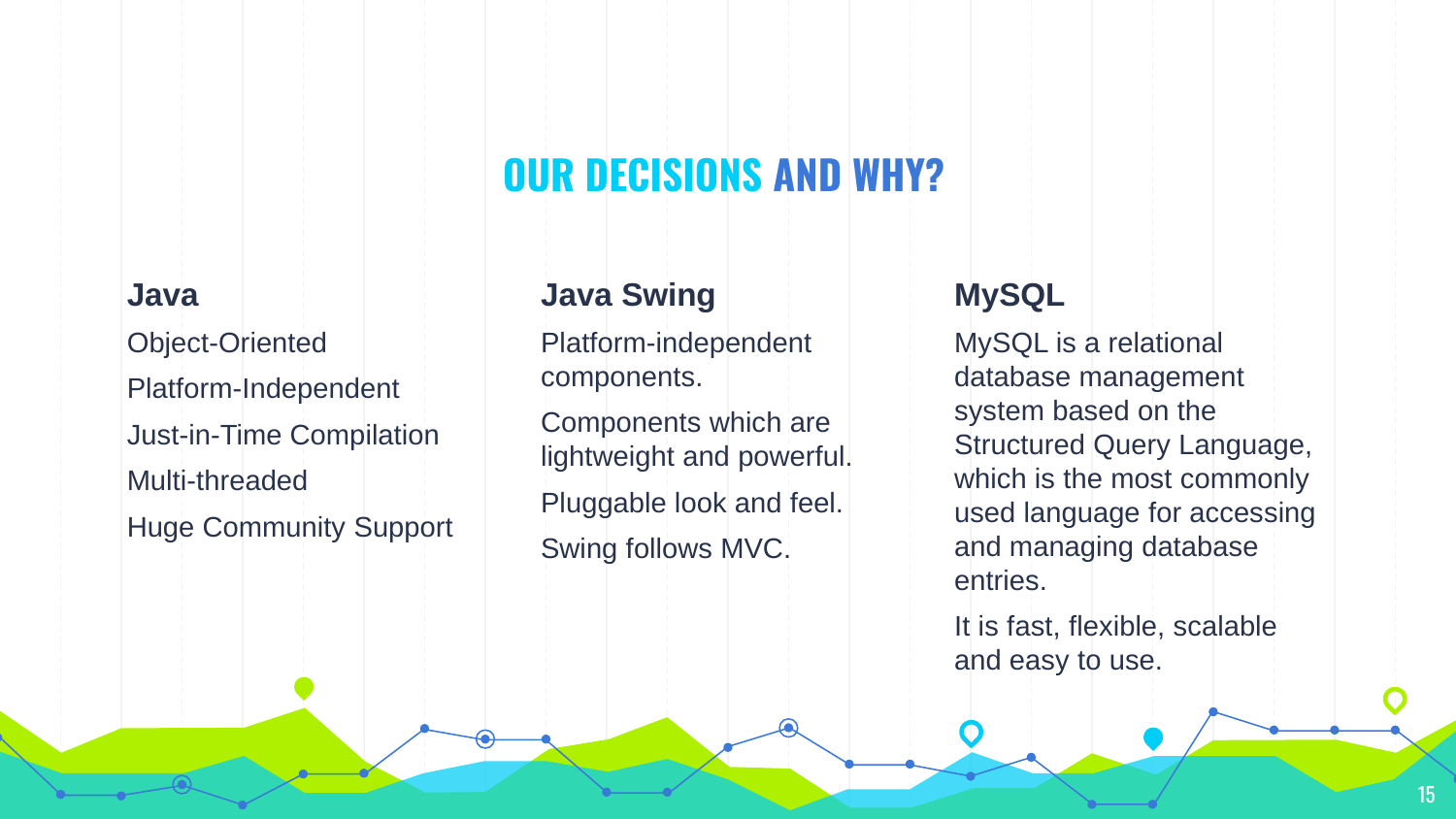

# OUR DECISIONS AND WHY?
Java
Object-Oriented
Platform-Independent
Just-in-Time Compilation
Multi-threaded
Huge Community Support
Java Swing
Platform-independent components.
Components which are lightweight and powerful.
Pluggable look and feel.
Swing follows MVC.

MySQL
MySQL is a relational database management system based on the Structured Query Language, which is the most commonly used language for accessing and managing database entries.
It is fast, flexible, scalable and easy to use.
15